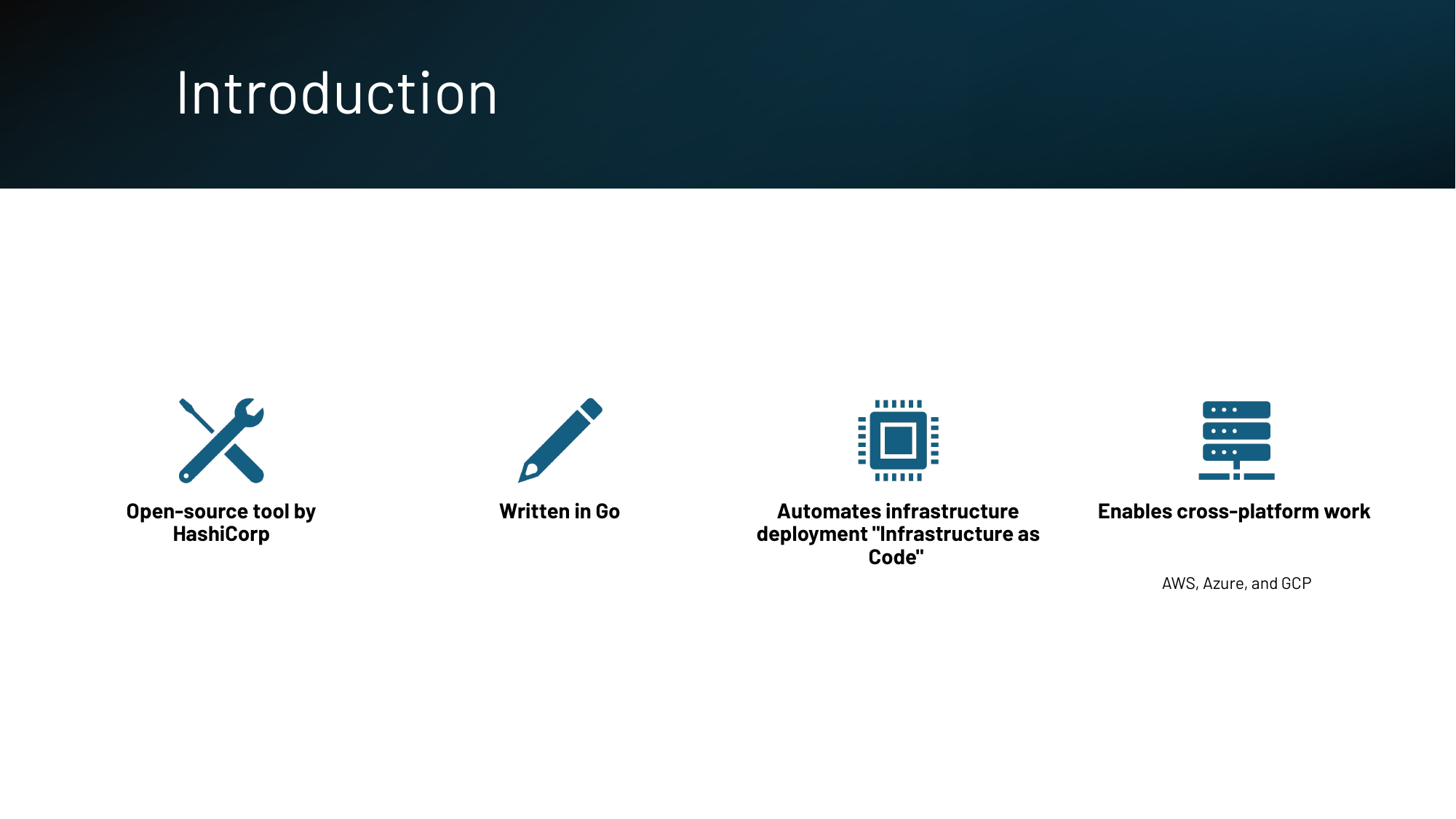

# Introduction
Open-source tool by HashiCorp
Written in Go
Automates infrastructure deployment "Infrastructure as Code"
Enables cross-platform work
AWS, Azure, and GCP